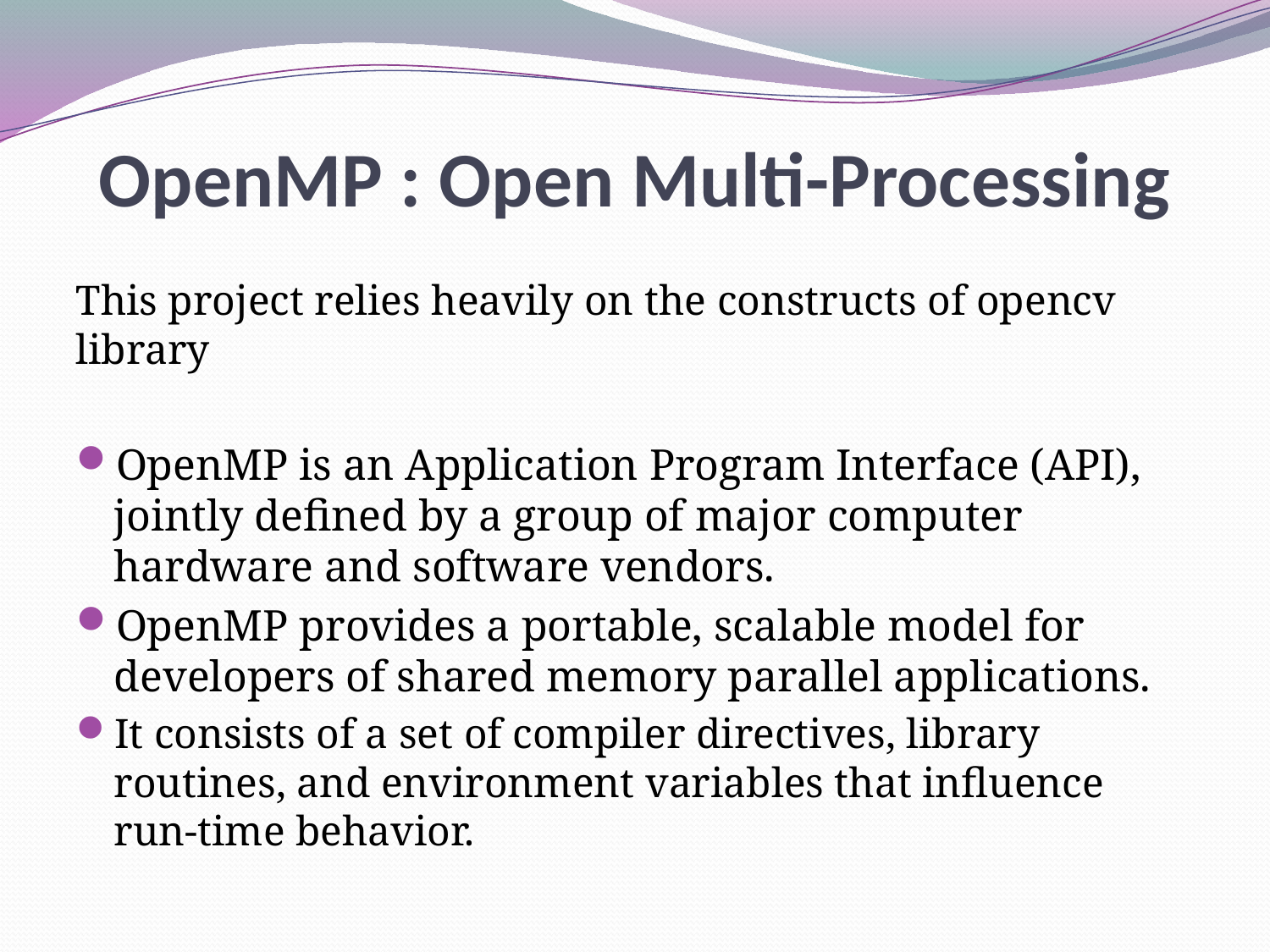

# OpenMP : Open Multi-Processing
This project relies heavily on the constructs of opencv library

OpenMP is an Application Program Interface (API), jointly defined by a group of major computer hardware and software vendors.
OpenMP provides a portable, scalable model for developers of shared memory parallel applications.
It consists of a set of compiler directives, library routines, and environment variables that influence run-time behavior.